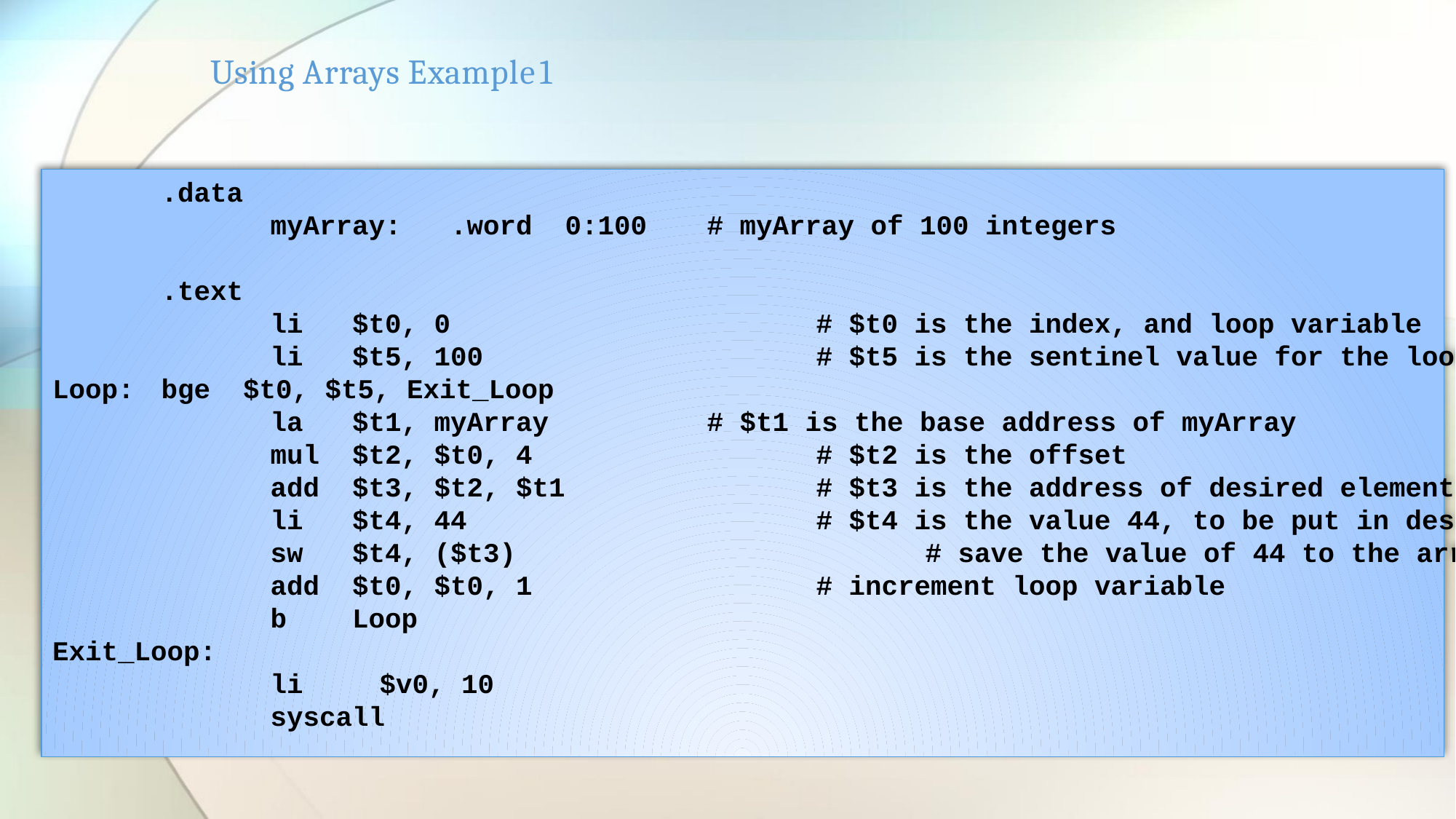

# Using Arrays Example1
	.data
		myArray:   .word  0:100	# myArray of 100 integers

	.text
		li   $t0, 0          		# $t0 is the index, and loop variable
		li   $t5, 100       		# $t5 is the sentinel value for the loop
Loop:	bge  $t0, $t5, Exit_Loop
		la   $t1, myArray      	# $t1 is the base address of myArray
		mul  $t2, $t0, 4     		# $t2 is the offset
		add  $t3, $t2, $t1   		# $t3 is the address of desired element
		li   $t4, 44        		# $t4 is the value 44, to be put in desired element
		sw   $t4, ($t3)				# save the value of 44 to the array element
		add  $t0, $t0, 1      		# increment loop variable
		b    Loop
Exit_Loop:
		li	$v0, 10
		syscall